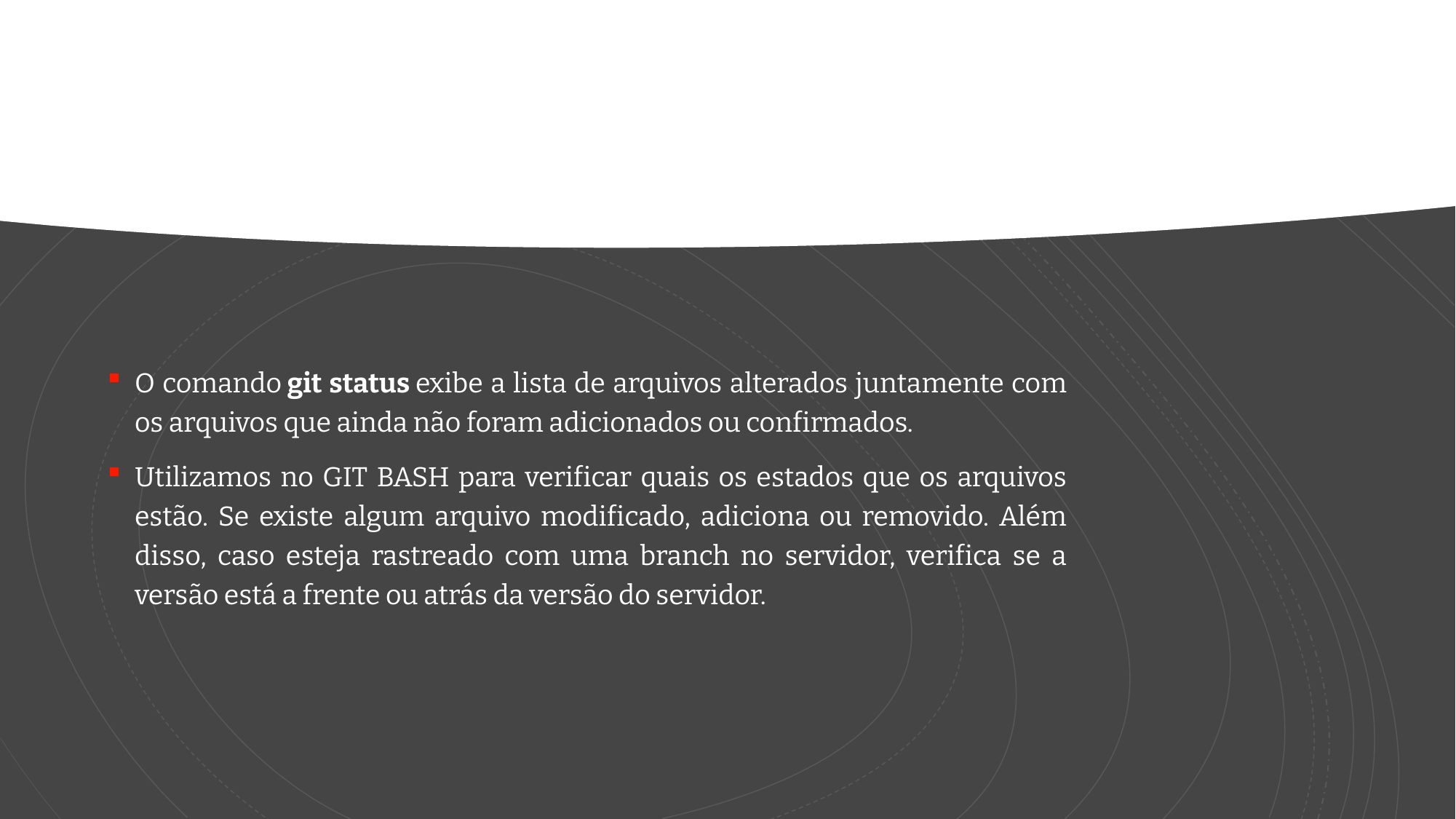

#
O comando git status exibe a lista de arquivos alterados juntamente com os arquivos que ainda não foram adicionados ou confirmados.
Utilizamos no GIT BASH para verificar quais os estados que os arquivos estão. Se existe algum arquivo modificado, adiciona ou removido. Além disso, caso esteja rastreado com uma branch no servidor, verifica se a versão está a frente ou atrás da versão do servidor.